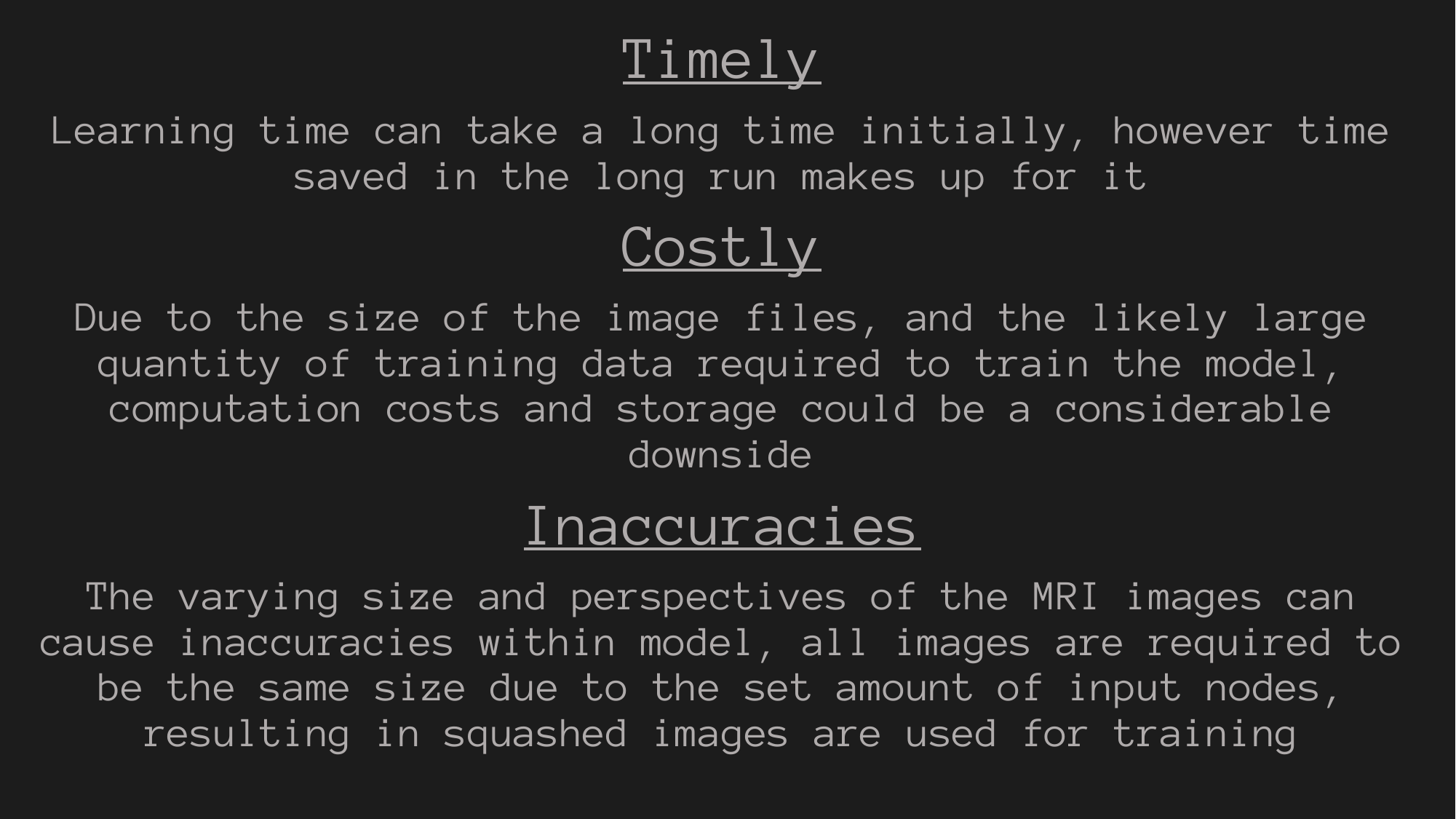

Timely
Learning time can take a long time initially, however time saved in the long run makes up for it
Costly
Due to the size of the image files, and the likely large quantity of training data required to train the model, computation costs and storage could be a considerable downside
Inaccuracies
The varying size and perspectives of the MRI images can cause inaccuracies within model, all images are required to be the same size due to the set amount of input nodes, resulting in squashed images are used for training